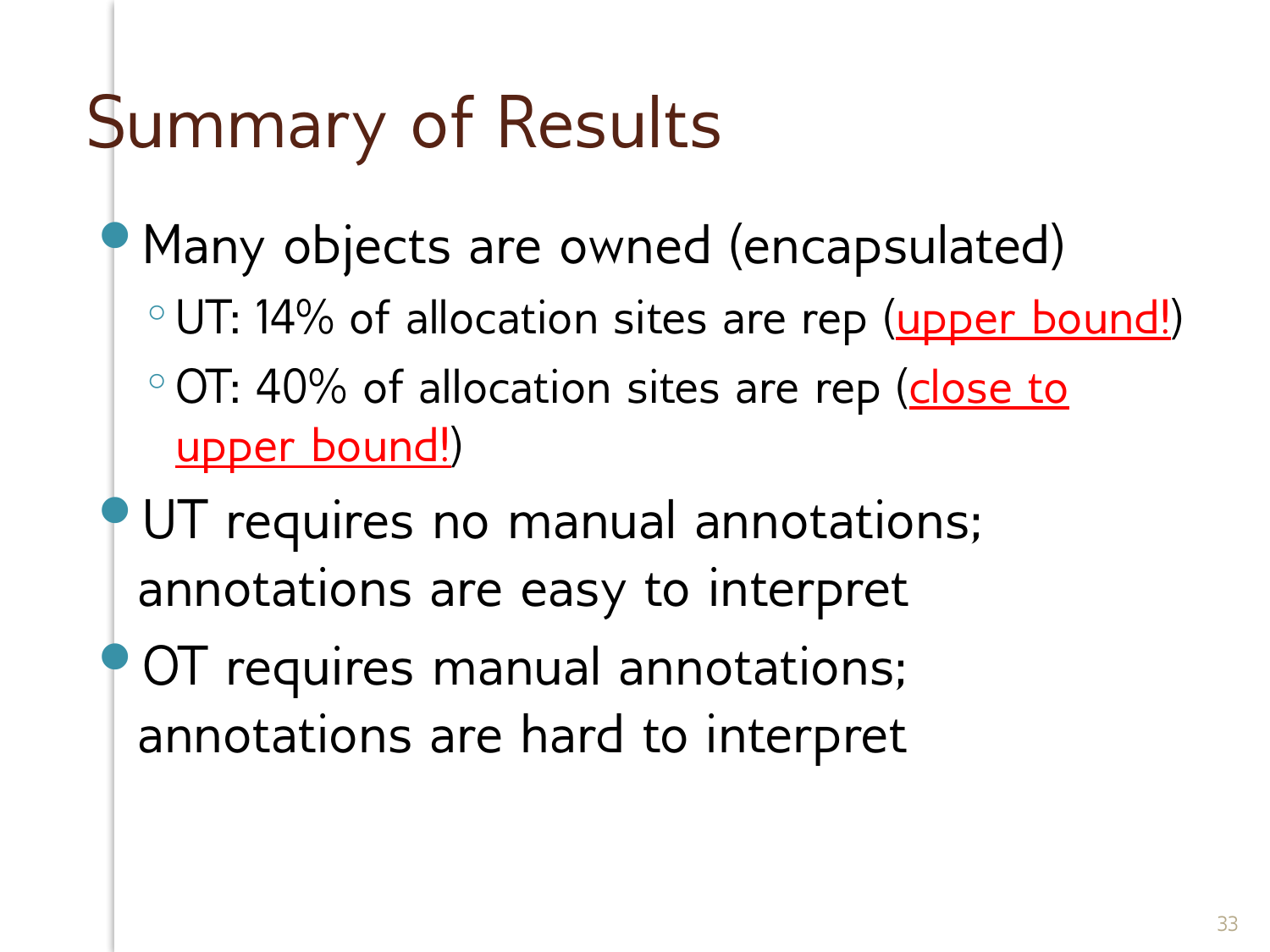

# Summary of Results
Many objects are owned (encapsulated)
UT: 14% of allocation sites are rep (upper bound!)
OT: 40% of allocation sites are rep (close to upper bound!)
UT requires no manual annotations; annotations are easy to interpret
OT requires manual annotations; annotations are hard to interpret

33